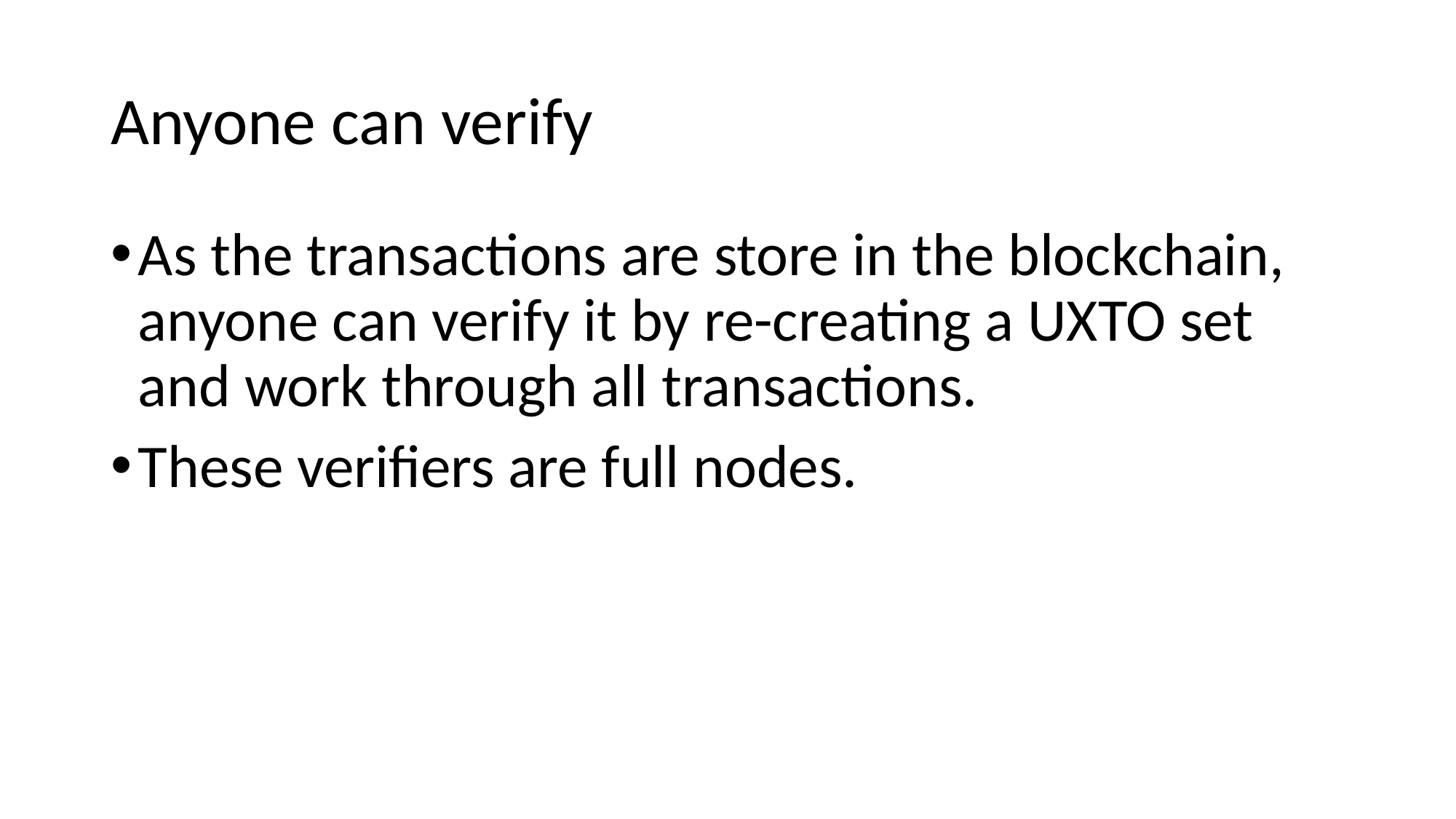

# Anyone can verify
As the transactions are store in the blockchain, anyone can verify it by re-creating a UXTO set and work through all transactions.
These verifiers are full nodes.